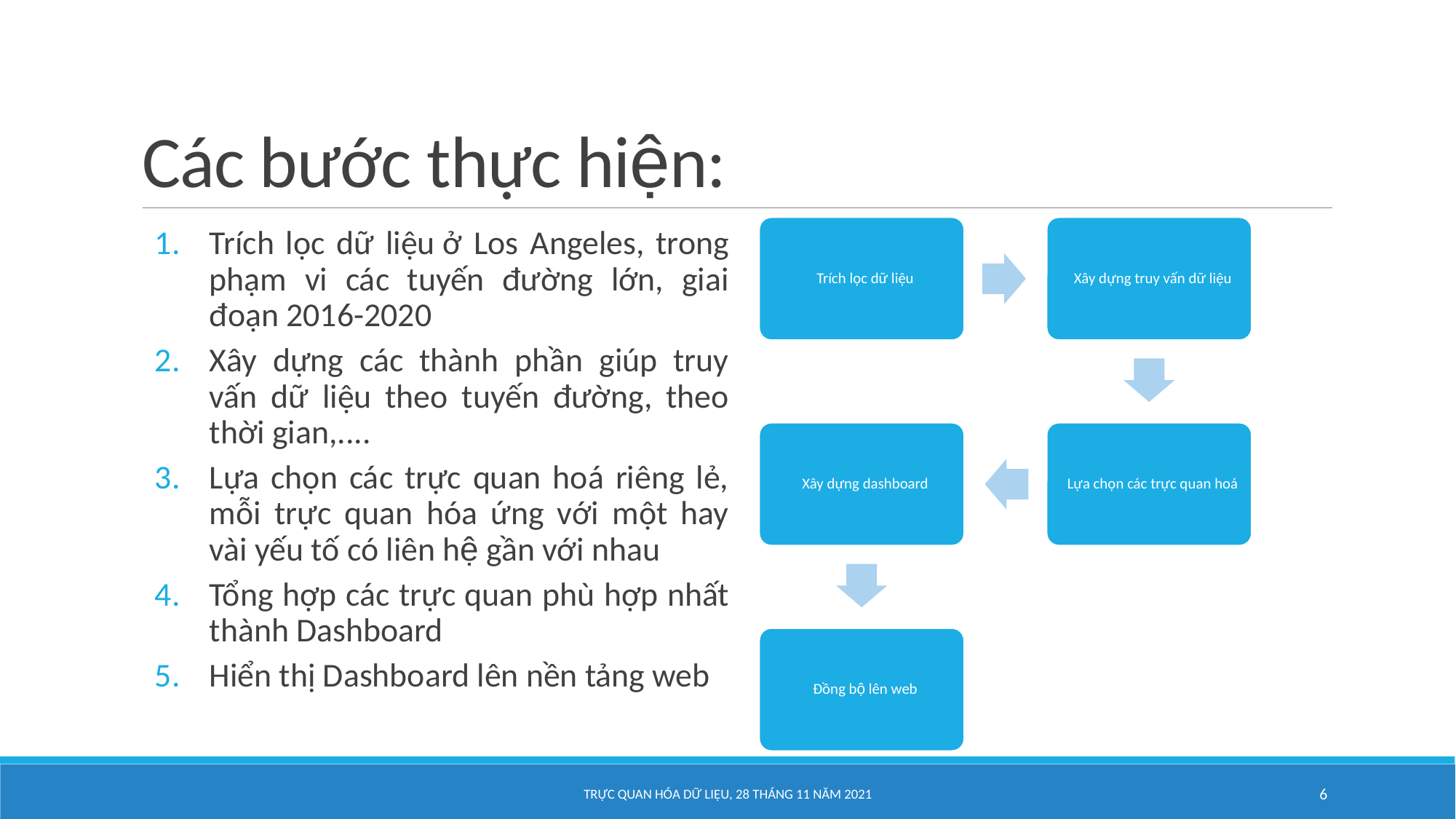

# Các bước thực hiện:
 Trích lọc dữ liệu

 Xây dựng truy vấn dữ liệu

 Lựa chọn các trực quan hoá

 Xây dựng dashboard

 Đồng bộ lên web
Trích lọc dữ liệu ở Los Angeles, trong phạm vi các tuyến đường lớn, giai đoạn 2016-2020
Xây dựng các thành phần giúp truy vấn dữ liệu theo tuyến đường, theo thời gian,....
Lựa chọn các trực quan hoá riêng lẻ, mỗi trực quan hóa ứng với một hay vài yếu tố có liên hệ gần với nhau
Tổng hợp các trực quan phù hợp nhất thành Dashboard
Hiển thị Dashboard lên nền tảng web

TRỰC QUAN HÓA DỮ LIỆU, 28 tháng 11 năm 2021​
6